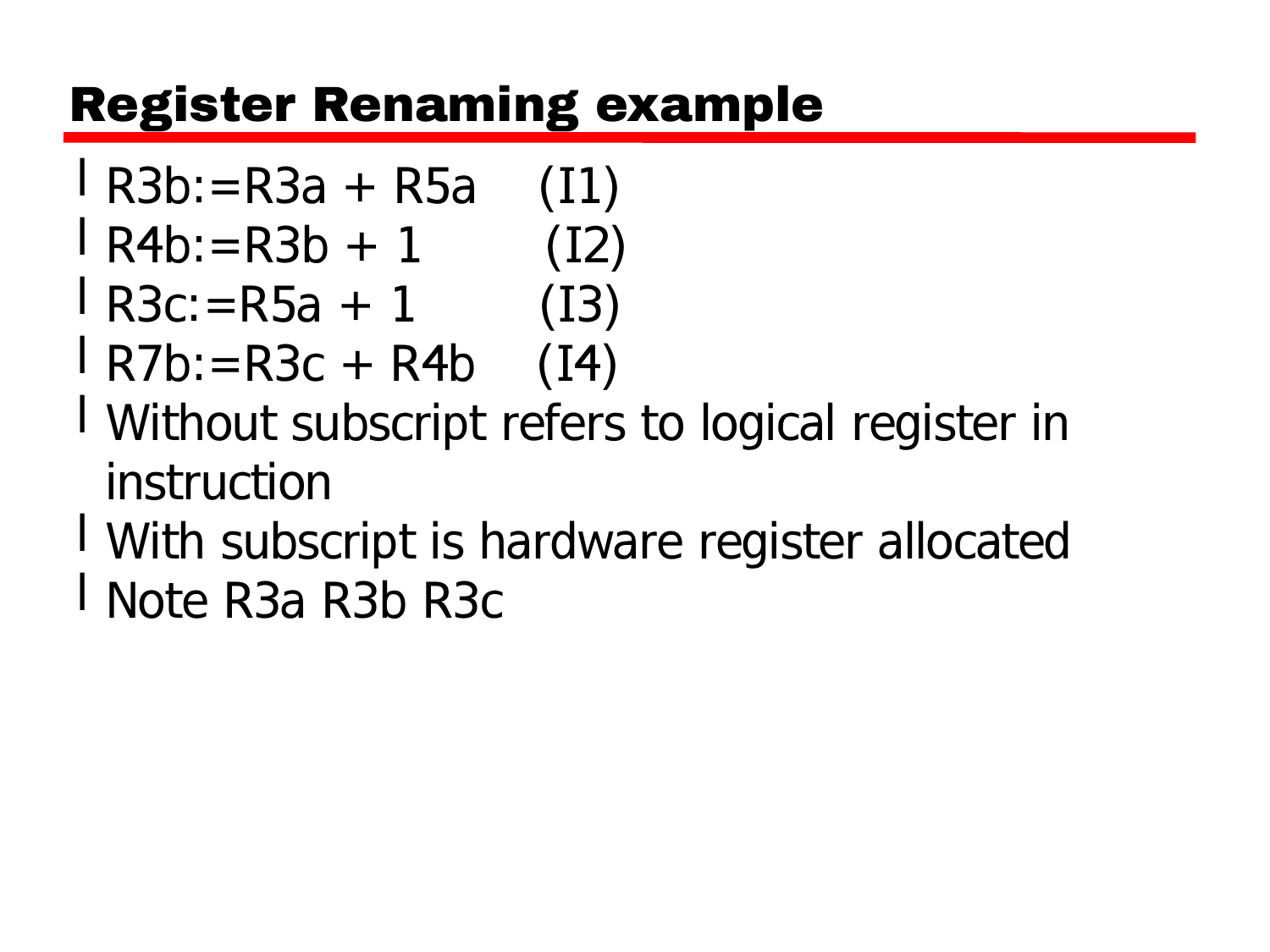

Register Renaming example
R3b:=R3a + R5a    (I1)
R4b:=R3b + 1        (I2)
R3c:=R5a + 1        (I3)
R7b:=R3c + R4b    (I4)
Without subscript refers to logical register in instruction
With subscript is hardware register allocated
Note R3a R3b R3c